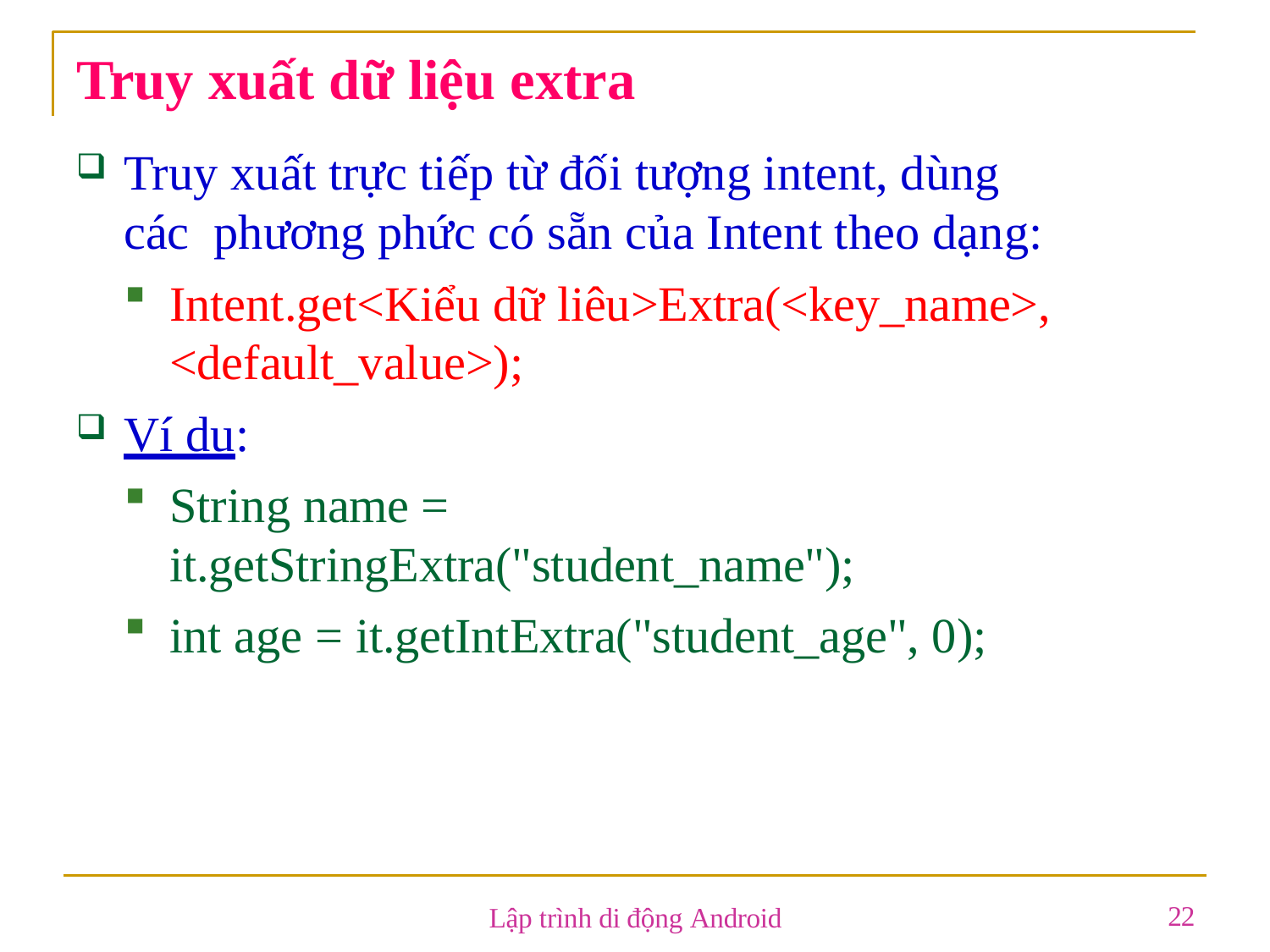

# Truy xuất dữ liệu extra
Truy xuất trực tiếp từ đối tượng intent, dùng các  phương phức có sẵn của Intent theo dạng:
Intent.get<Kiểu dữ liêu>Extra(<key_name>,
<default_value>);
Ví dụ:
String name = it.getStringExtra("student_name");
int age = it.getIntExtra("student_age", 0);
22
Lập trình di động Android